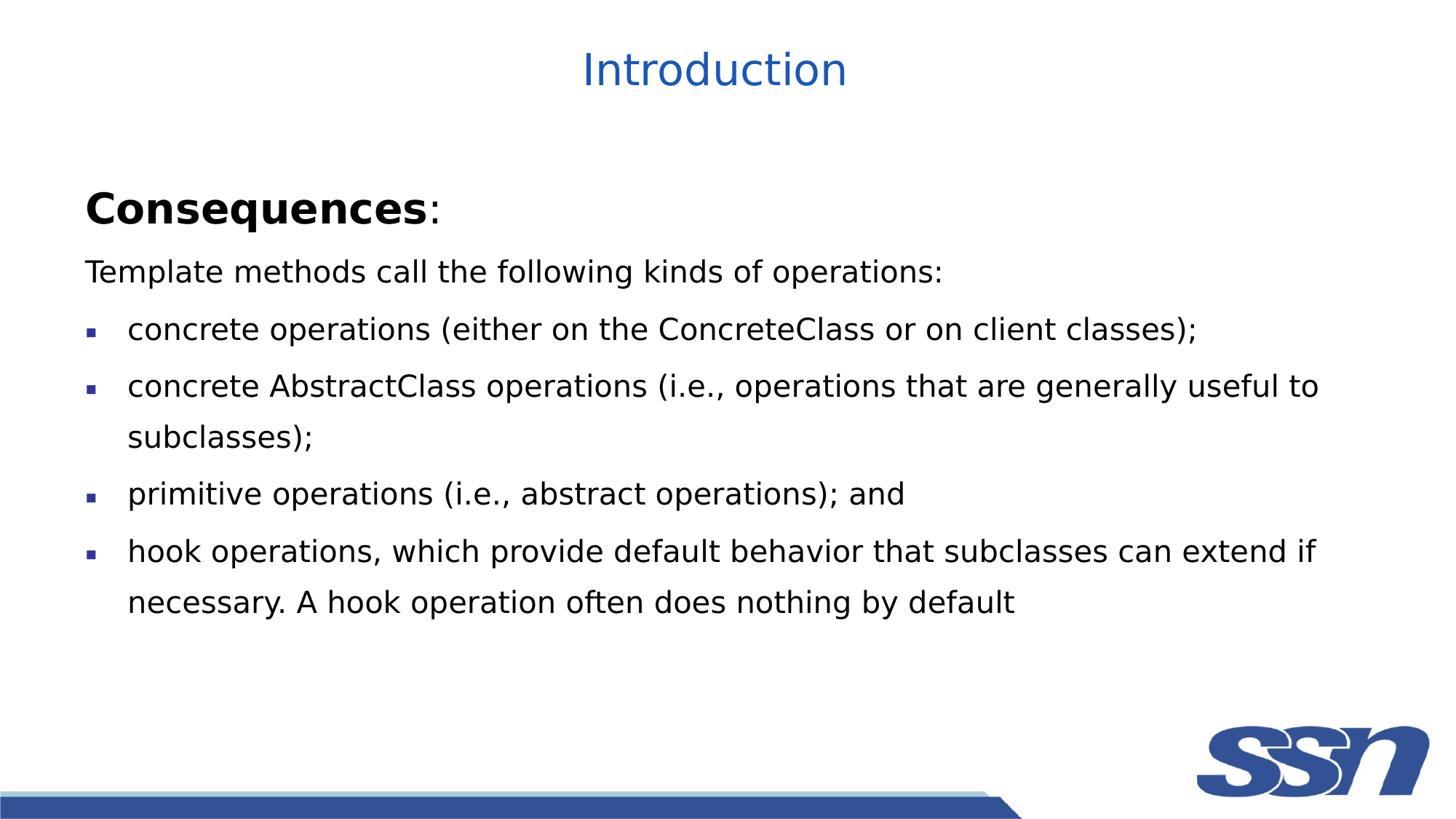

# Introduction
Consequences:
Template methods call the following kinds of operations:
concrete operations (either on the ConcreteClass or on client classes);
concrete AbstractClass operations (i.e., operations that are generally useful to subclasses);
primitive operations (i.e., abstract operations); and
hook operations, which provide default behavior that subclasses can extend if necessary. A hook operation often does nothing by default